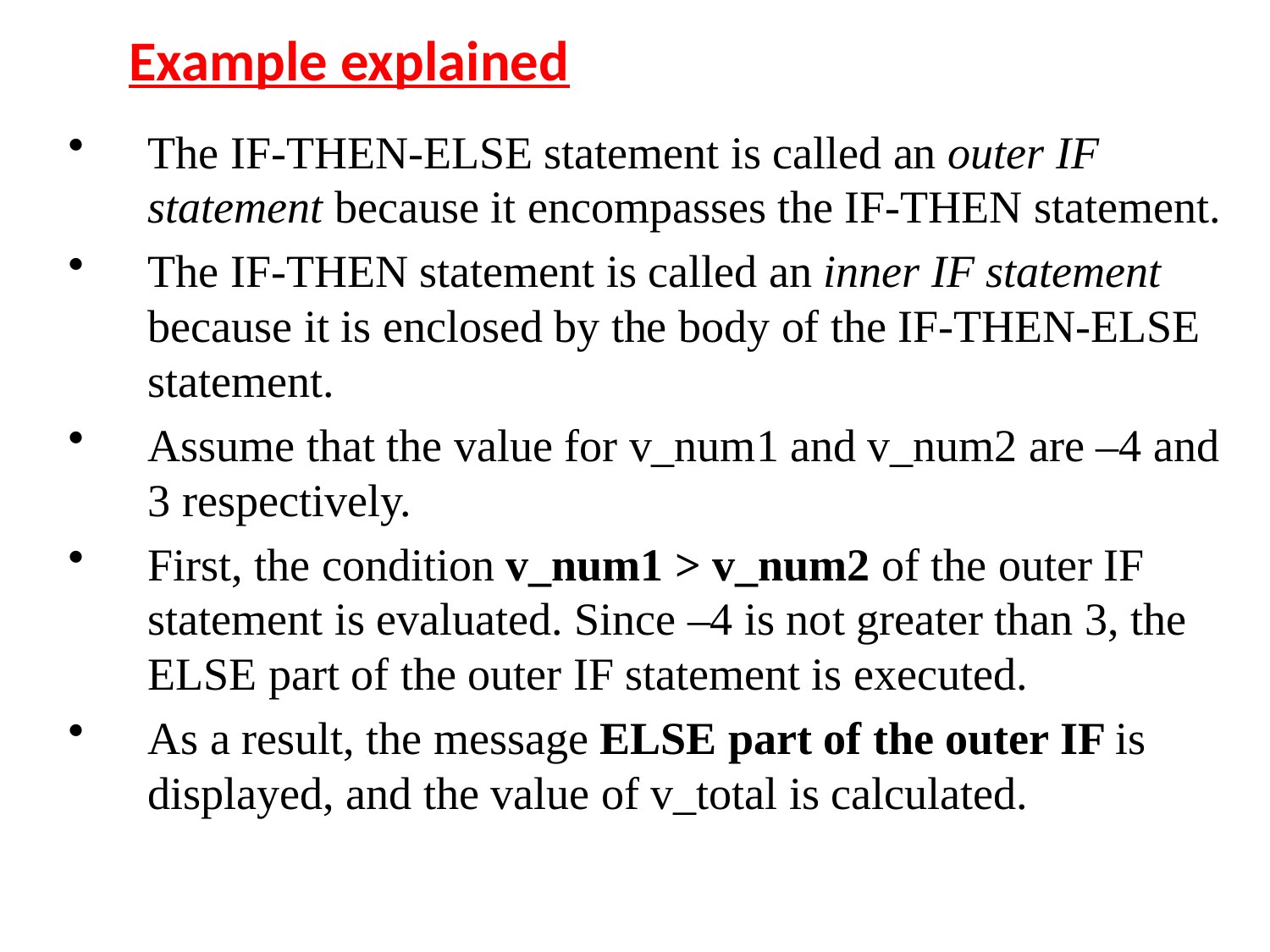

# Example explained
The IF-THEN-ELSE statement is called an outer IF statement because it encompasses the IF-THEN statement.
The IF-THEN statement is called an inner IF statement because it is enclosed by the body of the IF-THEN-ELSE statement.
Assume that the value for v_num1 and v_num2 are –4 and 3 respectively.
First, the condition v_num1 > v_num2 of the outer IF statement is evaluated. Since –4 is not greater than 3, the ELSE part of the outer IF statement is executed.
As a result, the message ELSE part of the outer IF is displayed, and the value of v_total is calculated.